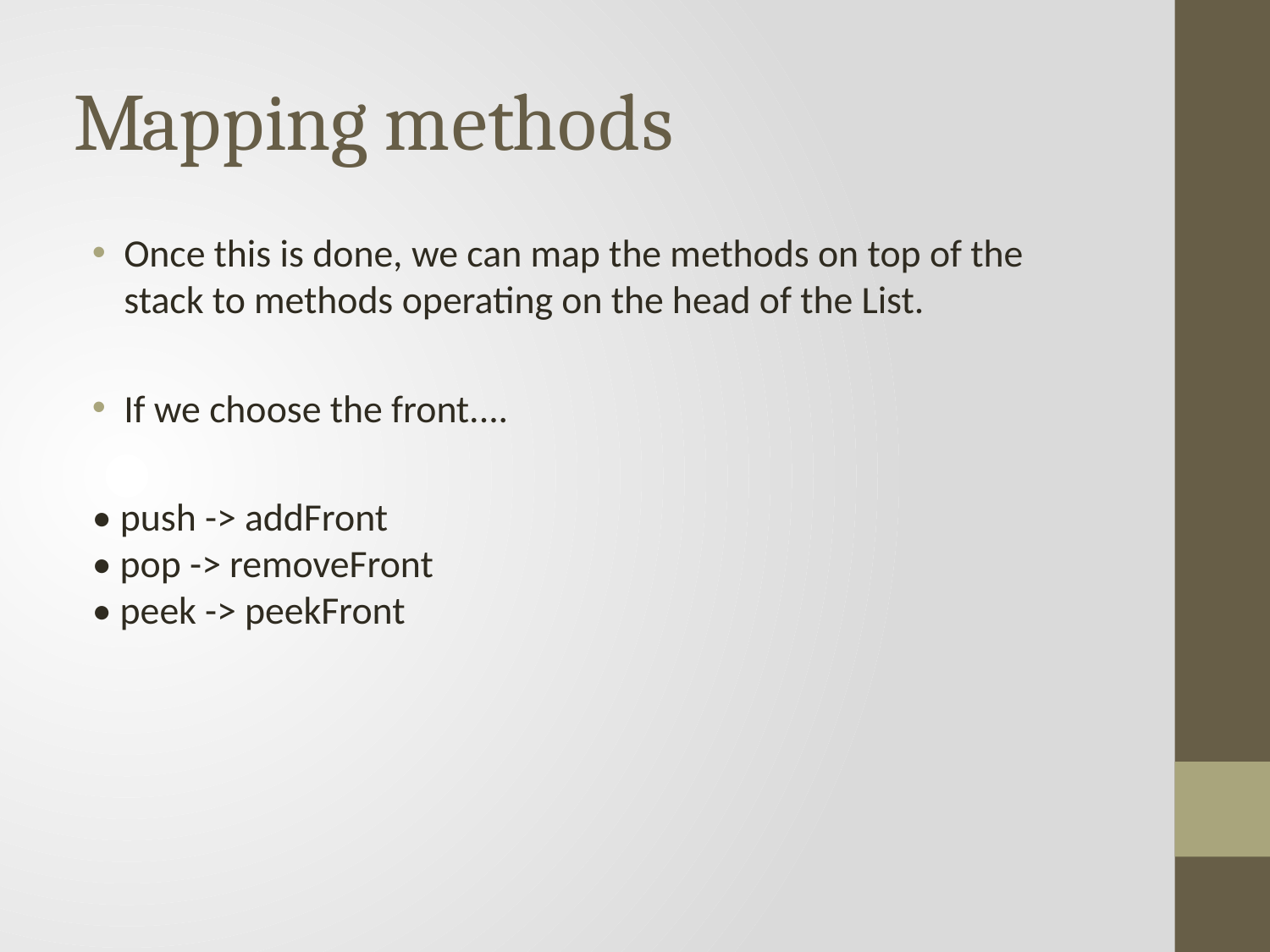

# Mapping methods
Once this is done, we can map the methods on top of the stack to methods operating on the head of the List.

If we choose the front....

• push -> addFront
• pop -> removeFront
• peek -> peekFront